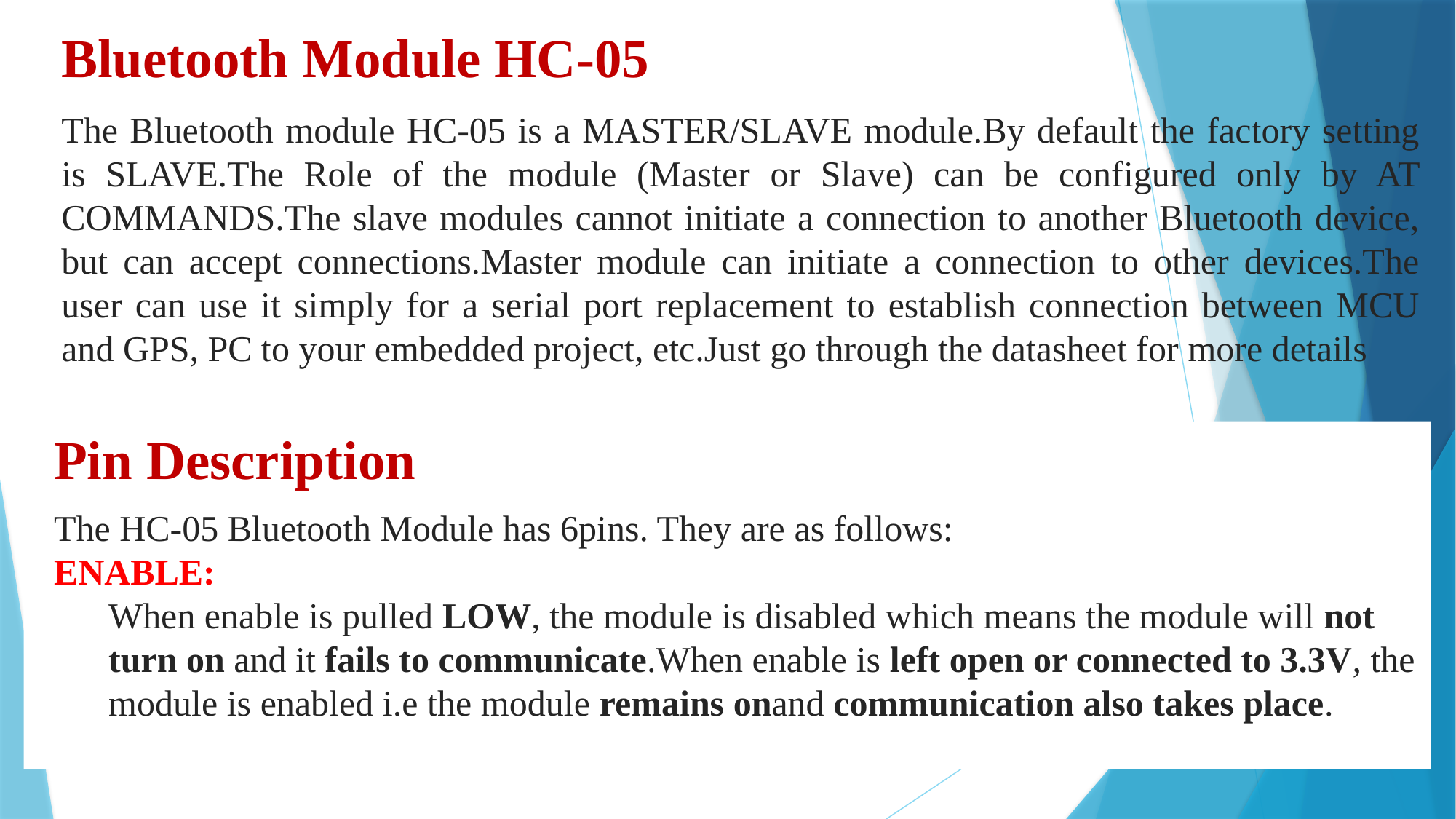

Bluetooth Module HC-05

The Bluetooth module HC-05 is a MASTER/SLAVE module.By default the factory setting is SLAVE.The Role of the module (Master or Slave) can be configured only by AT COMMANDS.The slave modules cannot initiate a connection to another Bluetooth device, but can accept connections.Master module can initiate a connection to other devices.The user can use it simply for a serial port replacement to establish connection between MCU and GPS, PC to your embedded project, etc.Just go through the datasheet for more details
Pin Description

The HC-05 Bluetooth Module has 6pins. They are as follows:
ENABLE:
	When enable is pulled LOW, the module is disabled which means the module will not turn on and it fails to communicate.When enable is left open or connected to 3.3V, the module is enabled i.e the module remains onand communication also takes place.